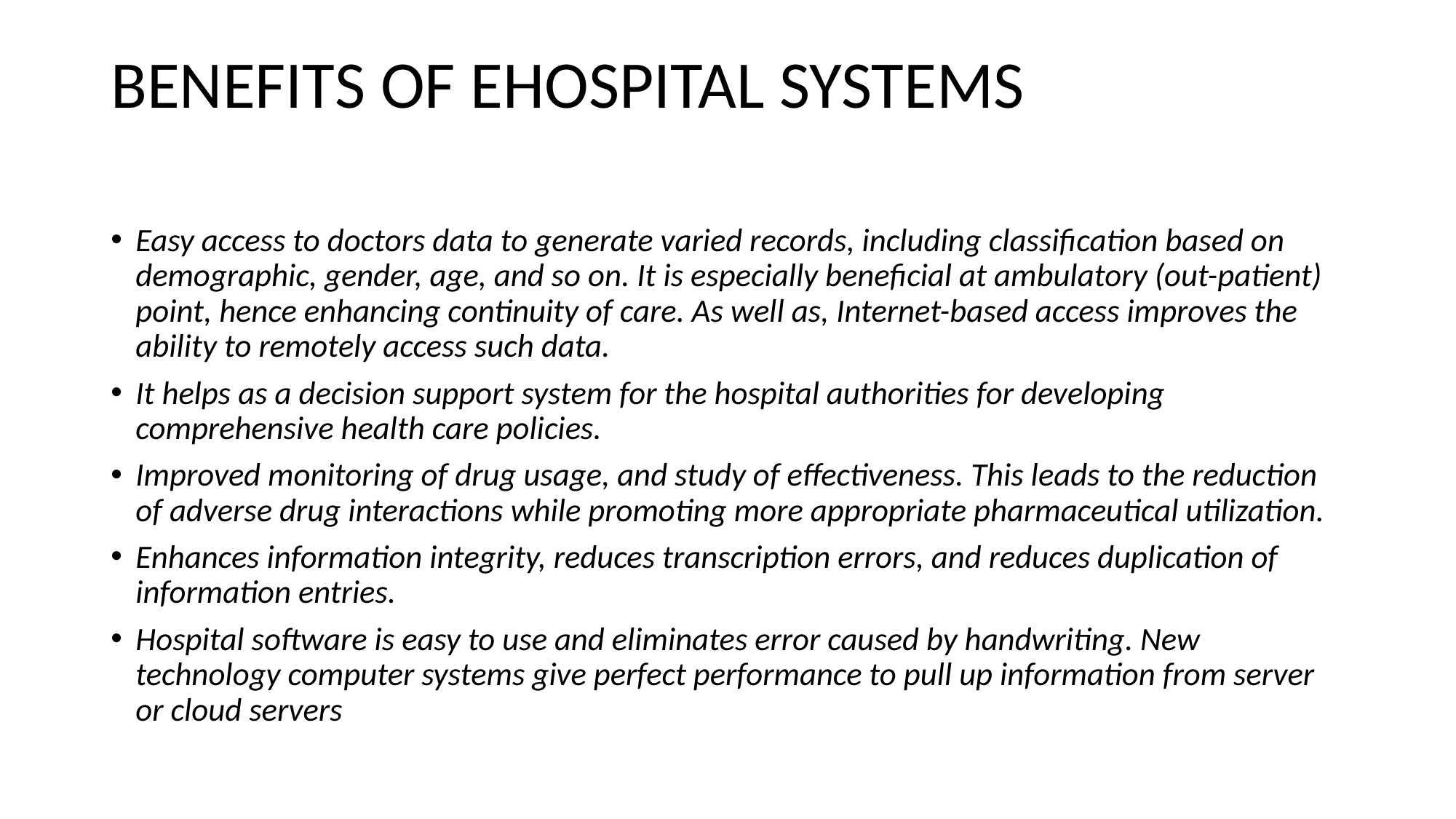

# BENEFITS OF EHOSPITAL SYSTEMS

Easy access to doctors data to generate varied records, including classification based on demographic, gender, age, and so on. It is especially beneficial at ambulatory (out-patient) point, hence enhancing continuity of care. As well as, Internet-based access improves the ability to remotely access such data.
It helps as a decision support system for the hospital authorities for developing comprehensive health care policies.
Improved monitoring of drug usage, and study of effectiveness. This leads to the reduction of adverse drug interactions while promoting more appropriate pharmaceutical utilization.
Enhances information integrity, reduces transcription errors, and reduces duplication of information entries.
Hospital software is easy to use and eliminates error caused by handwriting. New technology computer systems give perfect performance to pull up information from server or cloud servers